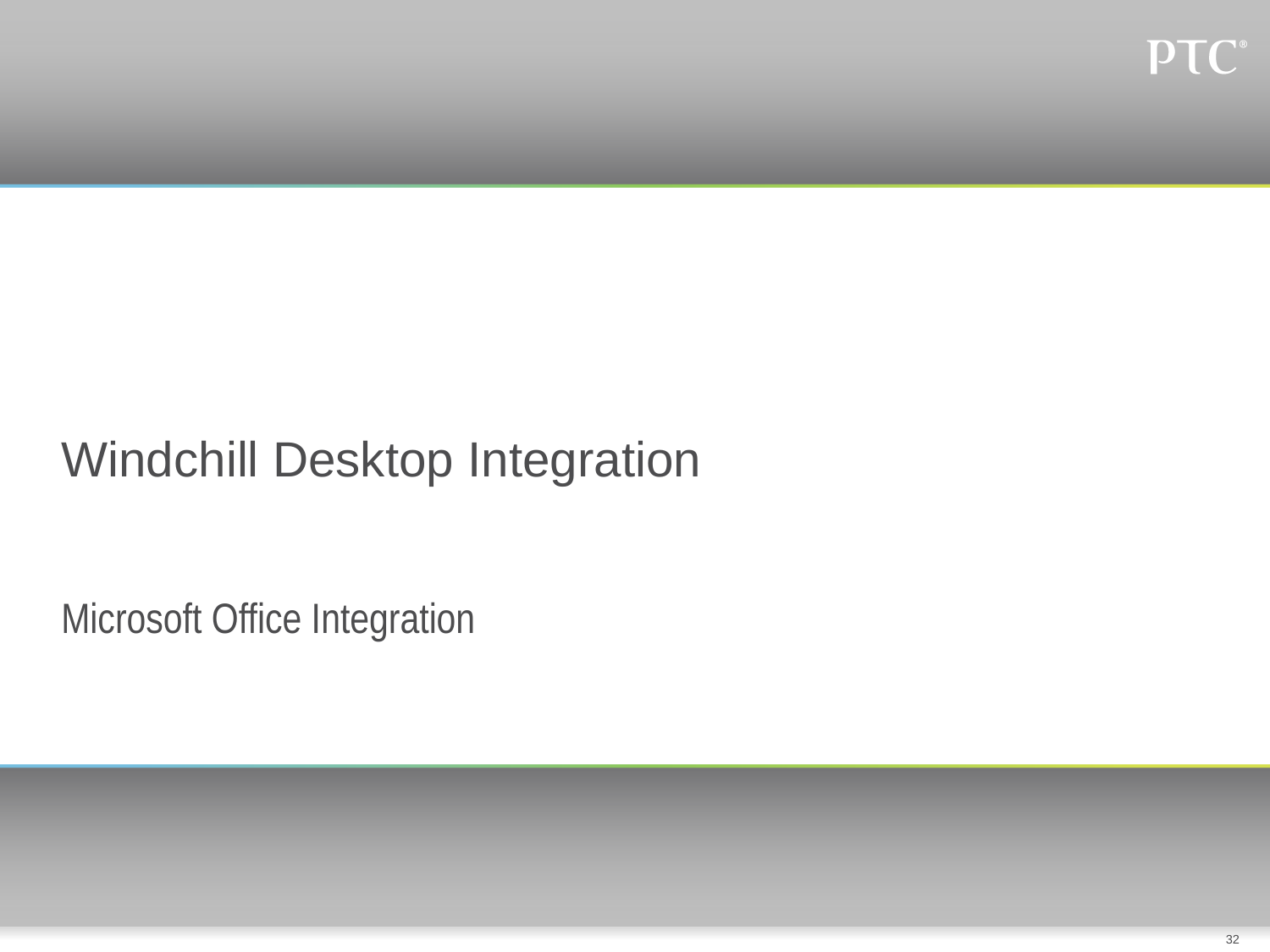

# Windchill Desktop Integration
Microsoft Office Integration